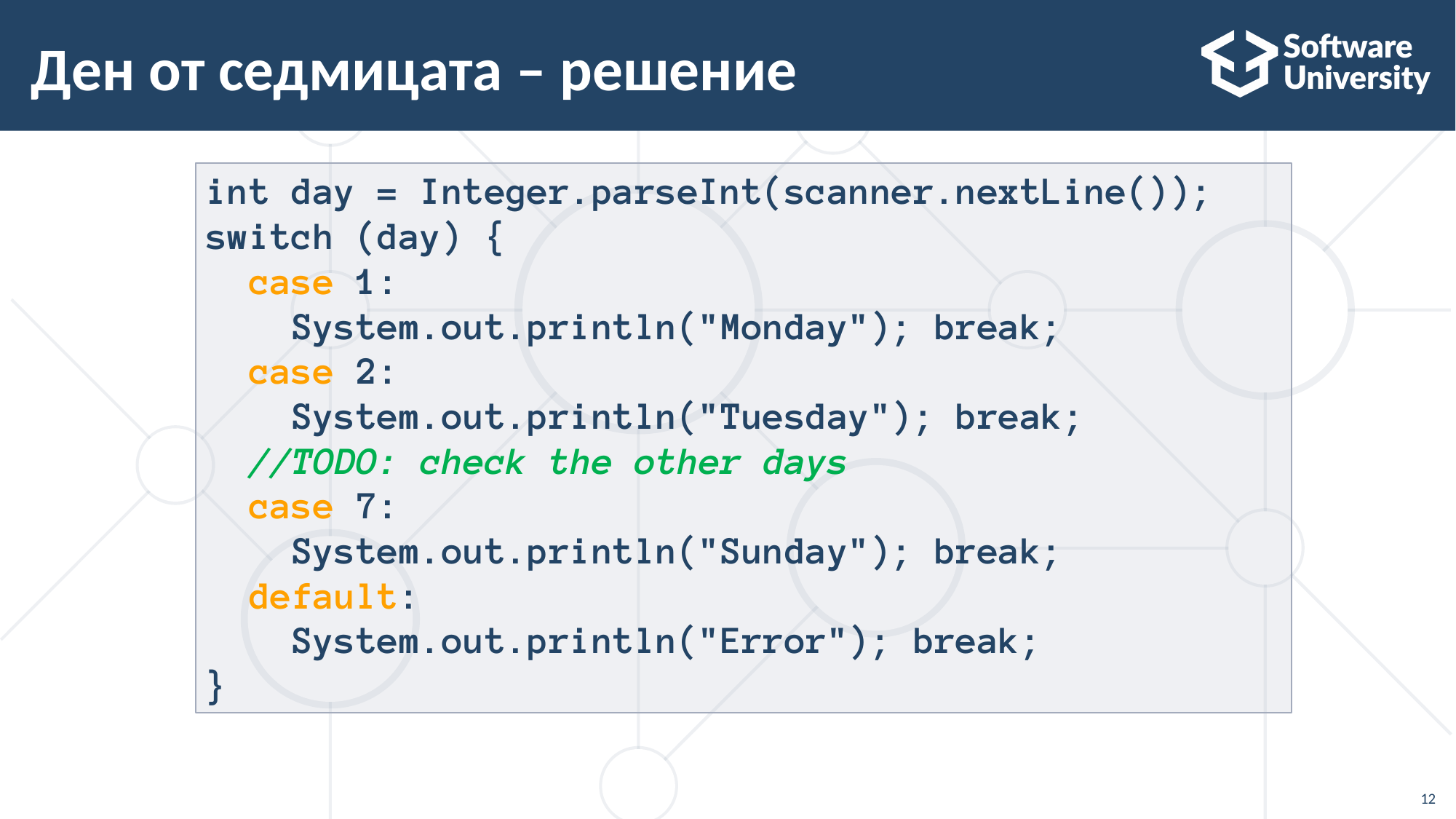

# Ден от седмицата – решение
int day = Integer.parseInt(scanner.nextLine());
switch (day) {
  case 1:
    System.out.println("Monday"); break;
  case 2:
    System.out.println("Tuesday"); break;
  //TODO: check the other days
  case 7:
    System.out.println("Sunday"); break;
  default:
    System.out.println("Error"); break;
}
12